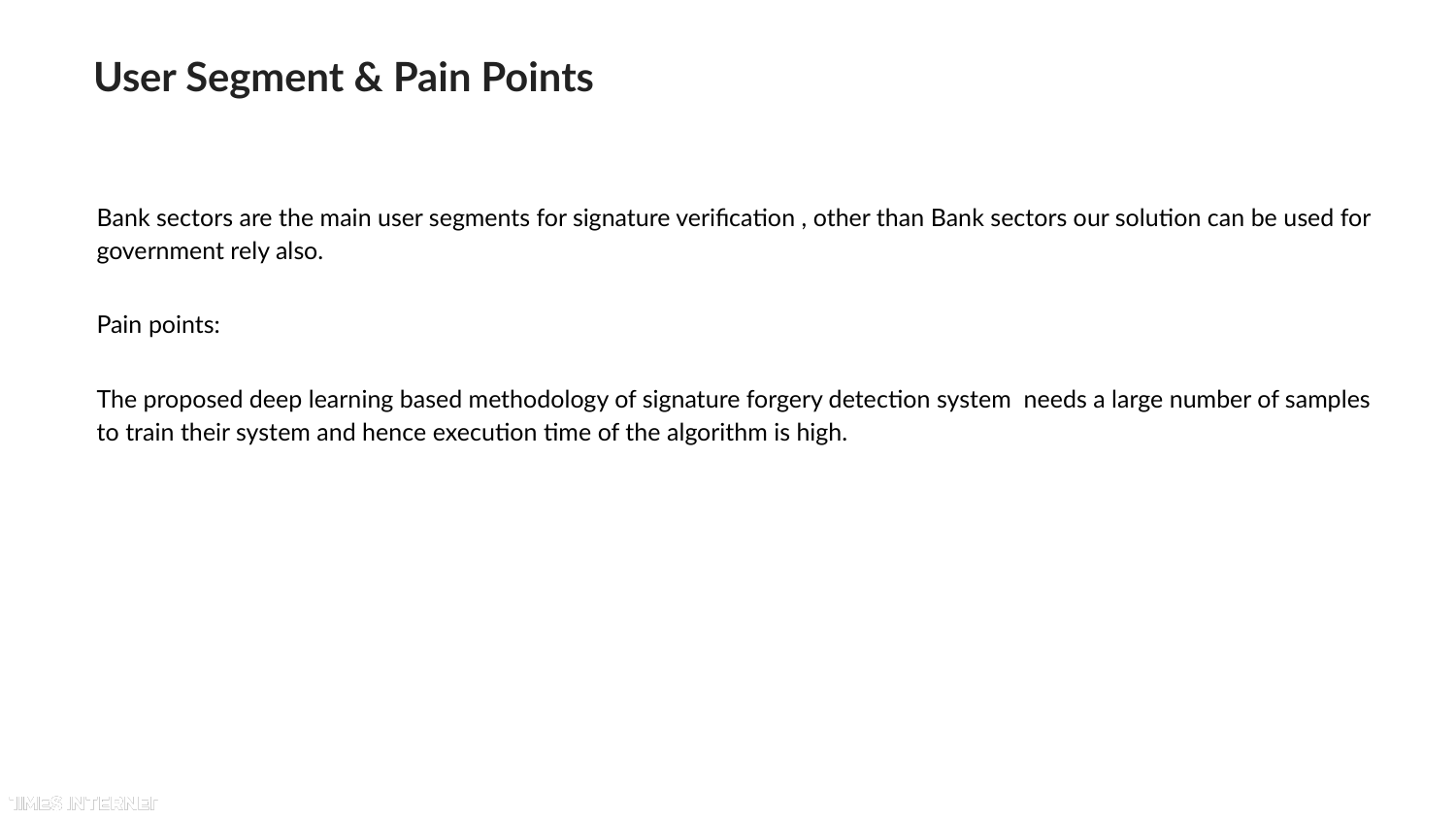

# User Segment & Pain Points
Bank sectors are the main user segments for signature verification , other than Bank sectors our solution can be used for government rely also.
Pain points:
The proposed deep learning based methodology of signature forgery detection system  needs a large number of samples to train their system and hence execution time of the algorithm is high.